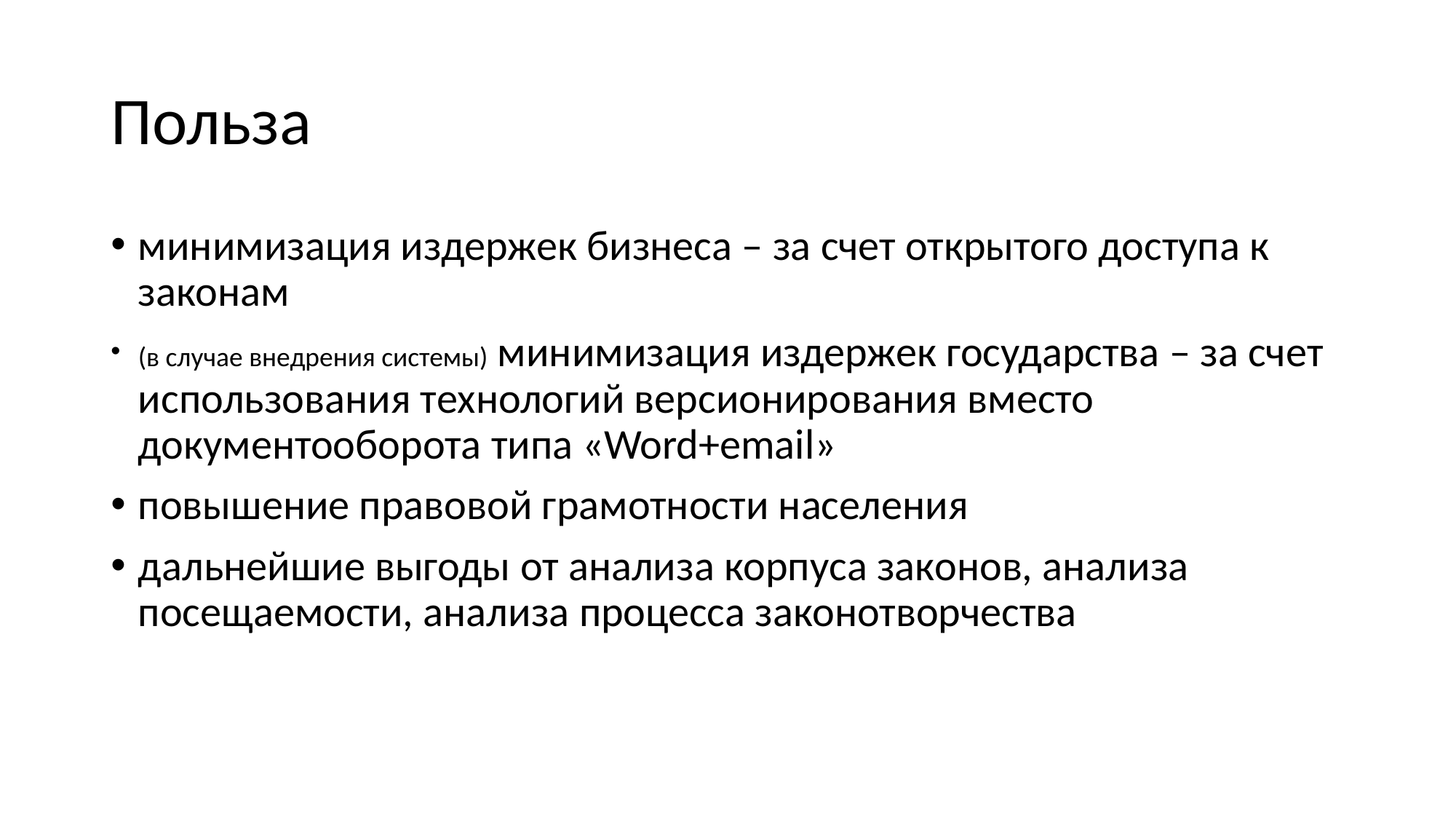

# Польза
минимизация издержек бизнеса – за счет открытого доступа к законам
(в случае внедрения системы) минимизация издержек государства – за счет использования технологий версионирования вместо документооборота типа «Word+email»
повышение правовой грамотности населения
дальнейшие выгоды от анализа корпуса законов, анализа посещаемости, анализа процесса законотворчества